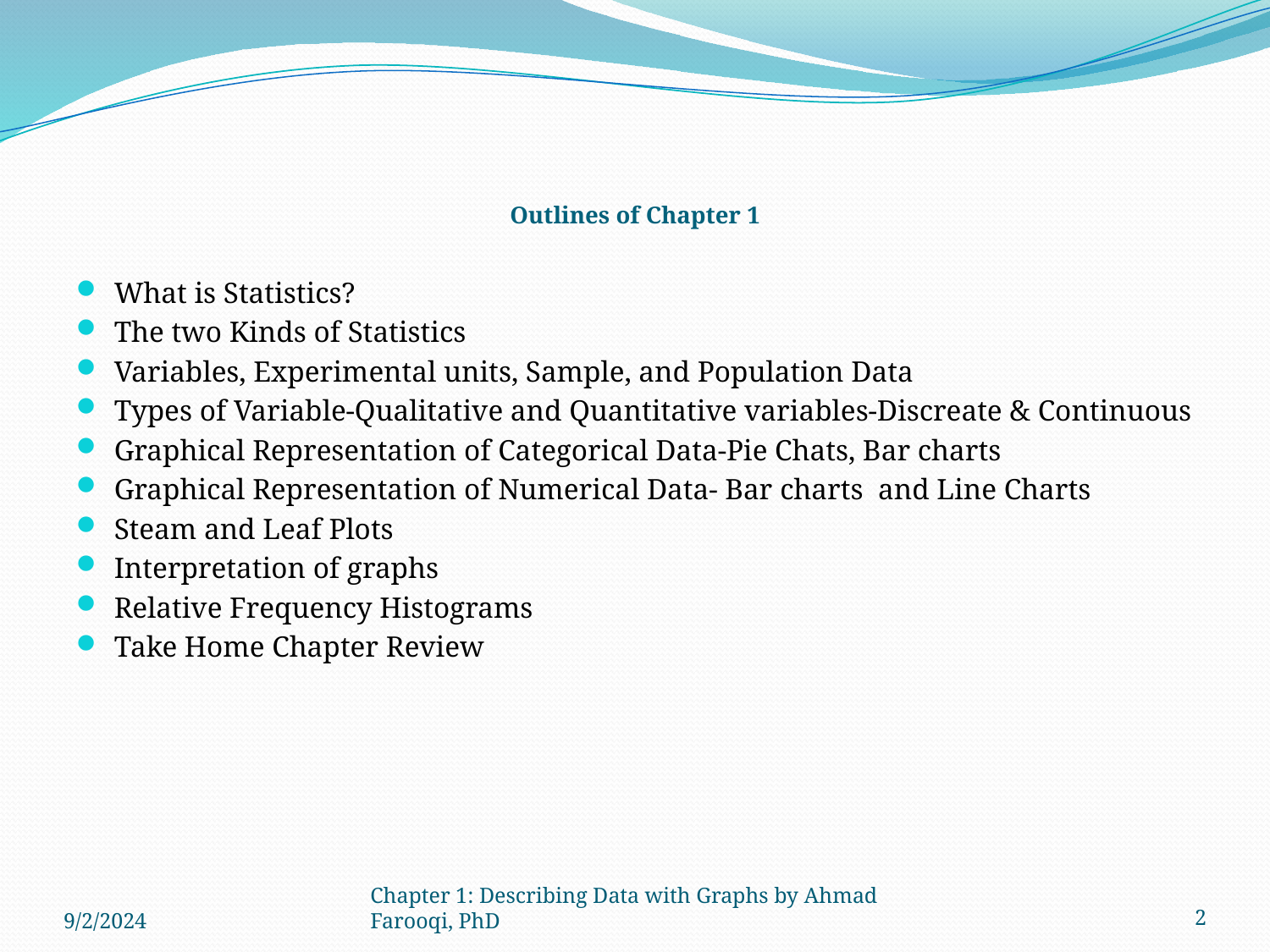

# Outlines of Chapter 1
What is Statistics?
The two Kinds of Statistics
Variables, Experimental units, Sample, and Population Data
Types of Variable-Qualitative and Quantitative variables-Discreate & Continuous
Graphical Representation of Categorical Data-Pie Chats, Bar charts
Graphical Representation of Numerical Data- Bar charts  and Line Charts
Steam and Leaf Plots
Interpretation of graphs
Relative Frequency Histograms
Take Home Chapter Review
9/2/2024
Chapter 1: Describing Data with Graphs by Ahmad Farooqi, PhD
2